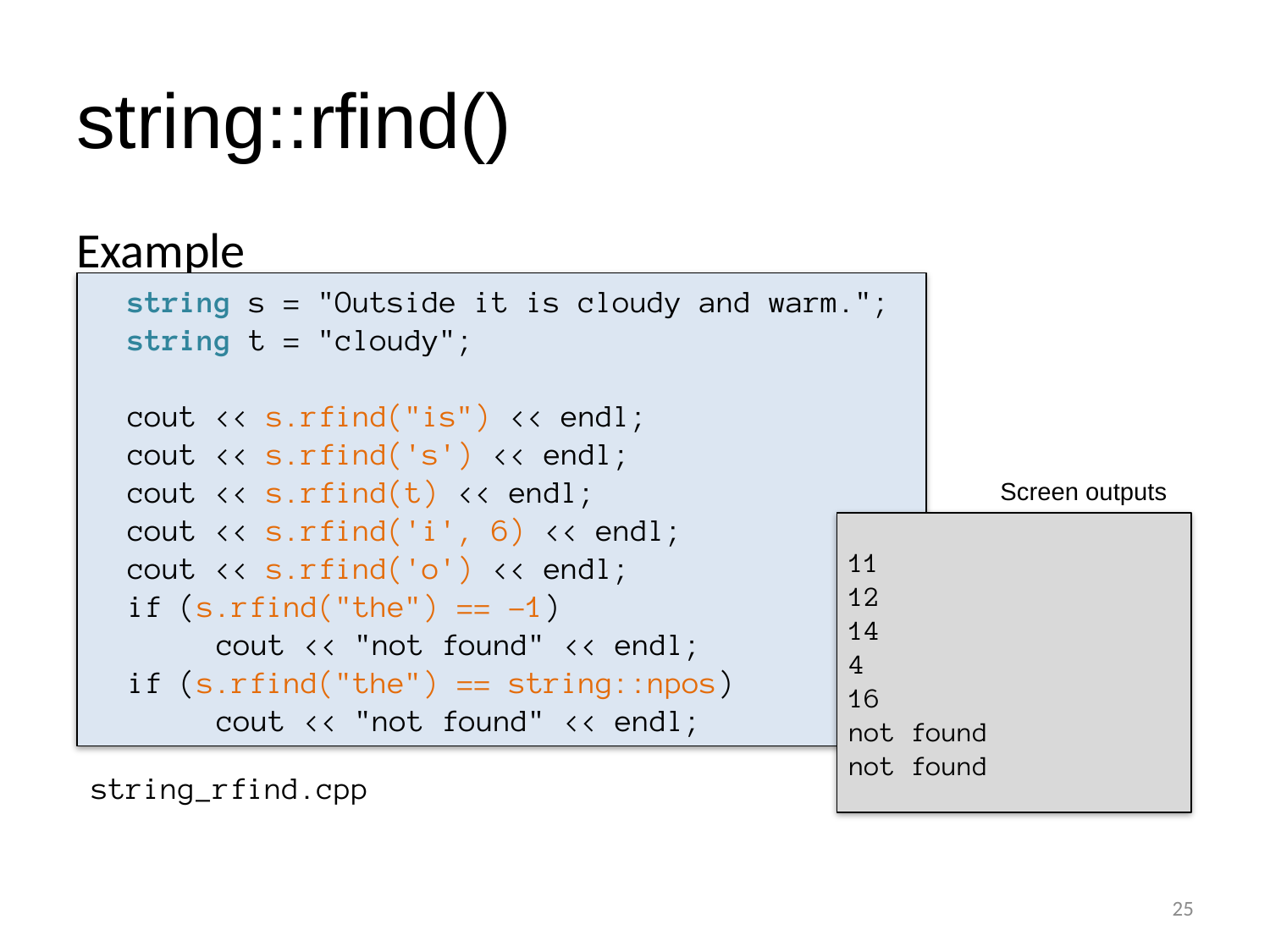

# string::rfind()
Example
	string s = "Outside it is cloudy and warm.";
	string t = "cloudy";

	cout << s.rfind("is") << endl;
	cout << s.rfind('s') << endl;
 	cout << s.rfind(t) << endl;
	cout << s.rfind('i', 6) << endl;
	cout << s.rfind('o') << endl;
	if (s.rfind("the") == -1)
		cout << "not found" << endl;
	if (s.rfind("the") == string::npos)
		cout << "not found" << endl;
Screen outputs
11
12
14
4
16
not found
not found
string_rfind.cpp
25